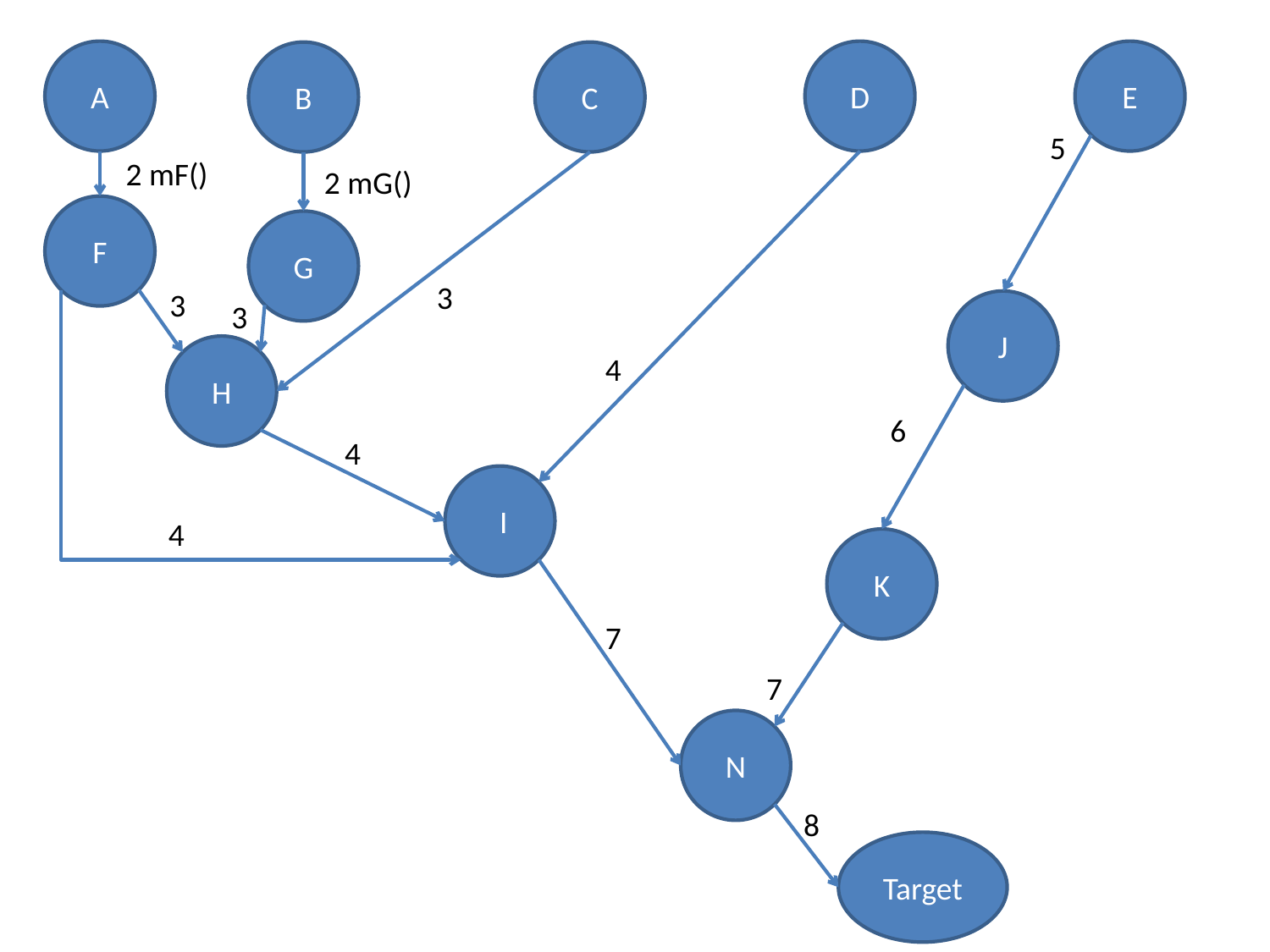

A
D
E
B
C
5
2 mF()
2 mG()
F
G
3
3
3
J
H
4
6
4
 I
4
K
7
7
N
8
Target